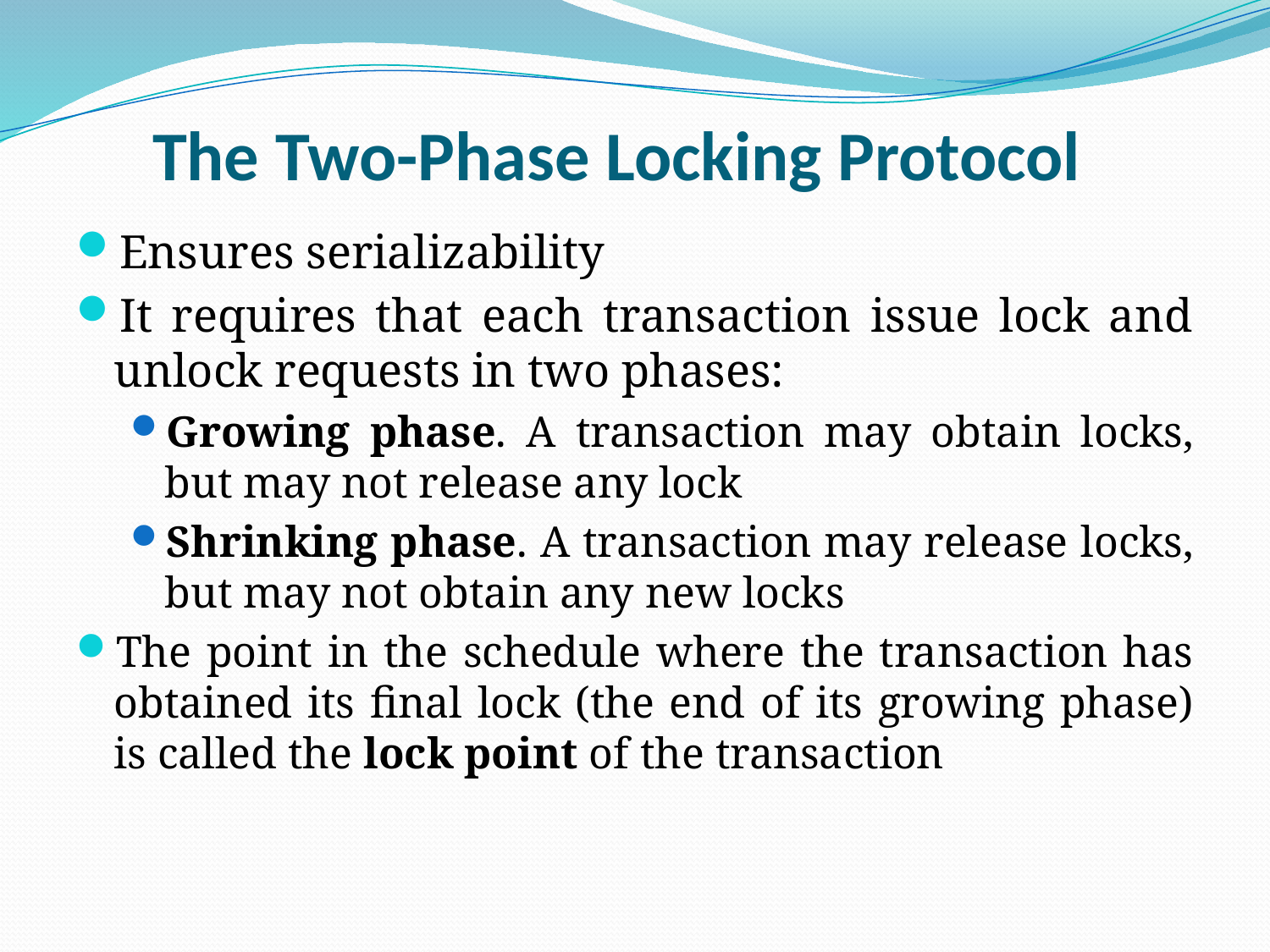

# The Two-Phase Locking Protocol
Ensures serializability
It requires that each transaction issue lock and unlock requests in two phases:
Growing phase. A transaction may obtain locks, but may not release any lock
Shrinking phase. A transaction may release locks, but may not obtain any new locks
The point in the schedule where the transaction has obtained its final lock (the end of its growing phase) is called the lock point of the transaction